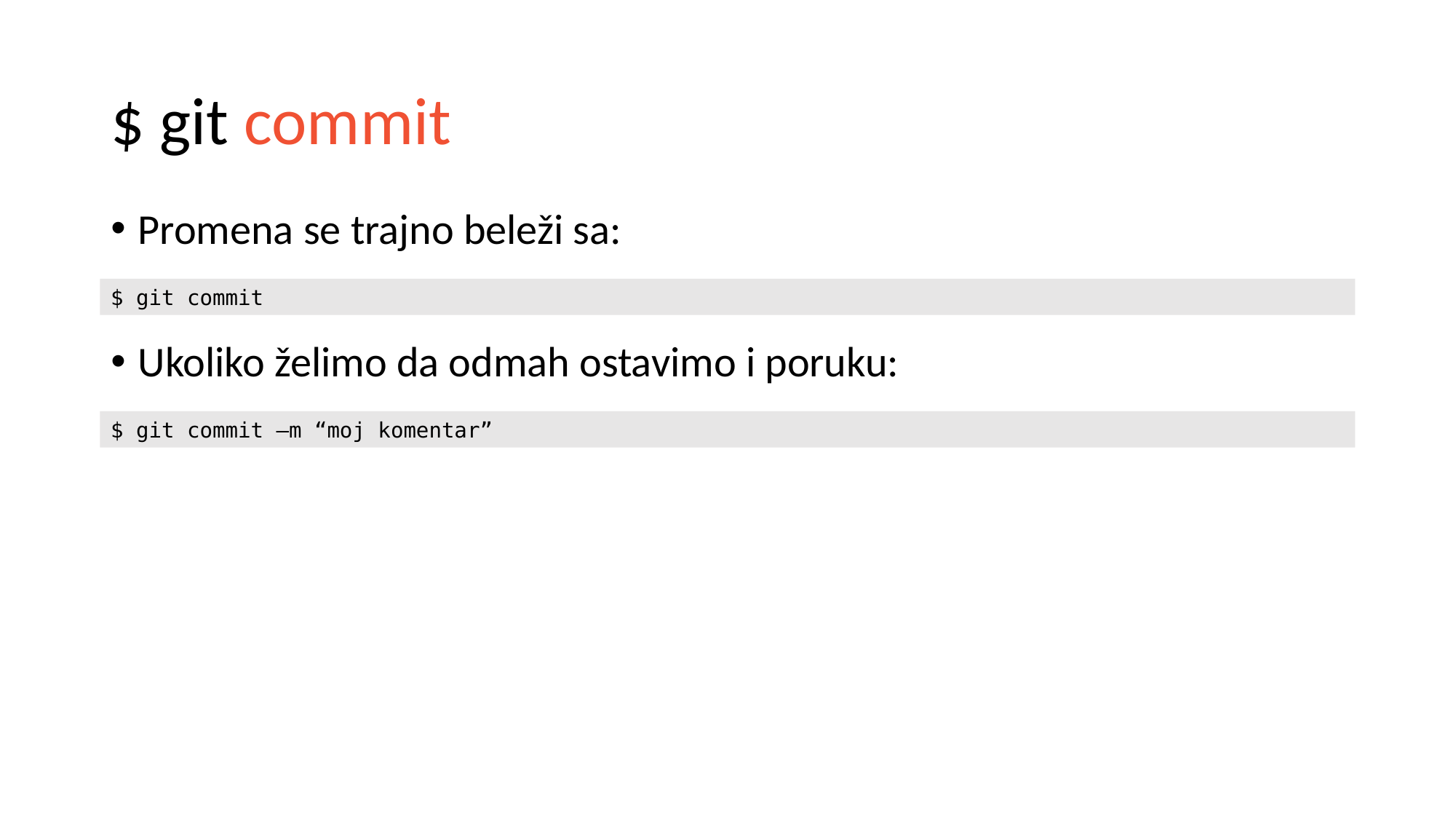

# $ git commit
Promena se trajno beleži sa:

$ git commit
Ukoliko želimo da odmah ostavimo i poruku:

$ git commit –m “moj komentar”